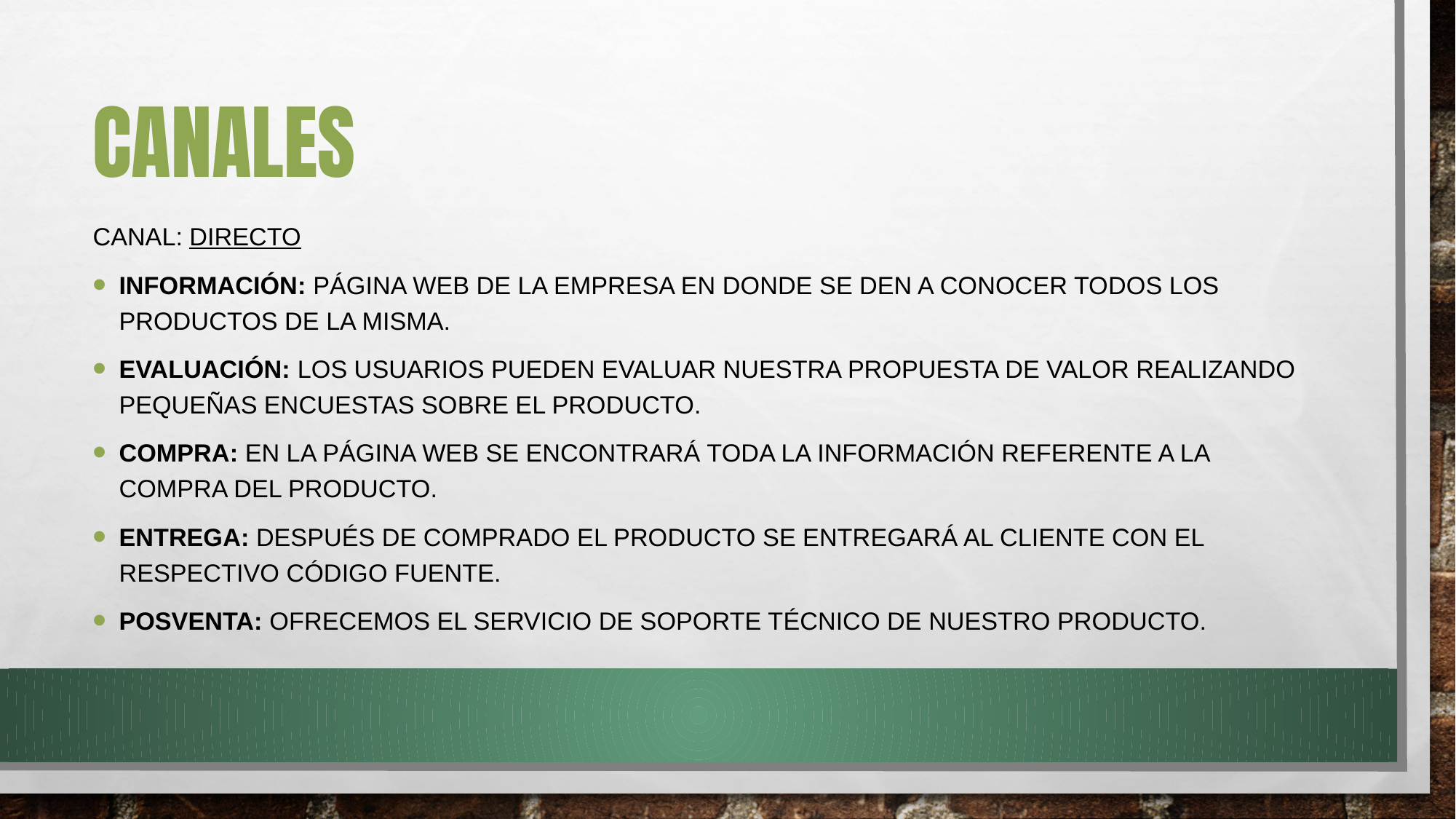

# CANALES
Canal: directo
Información: Página Web de la empresa en donde se den a conocer todos los productos de la misma.
Evaluación: Los usuarios pueden evaluar nuestra propuesta de valor realizando pequeñas encuestas sobre el producto.
Compra: En la página Web se encontrará toda la información referente a la compra DEL PRODUCTO.
Entrega: DESPUÉS DE COMPRADO EL PRODUCTO SE ENTREGARÁ AL CLIENTE CON EL RESPECTIVO CÓDIGO FUENTE.
Posventa: Ofrecemos el servicio de soporte técnico DE NUESTRO PRODUCTO.